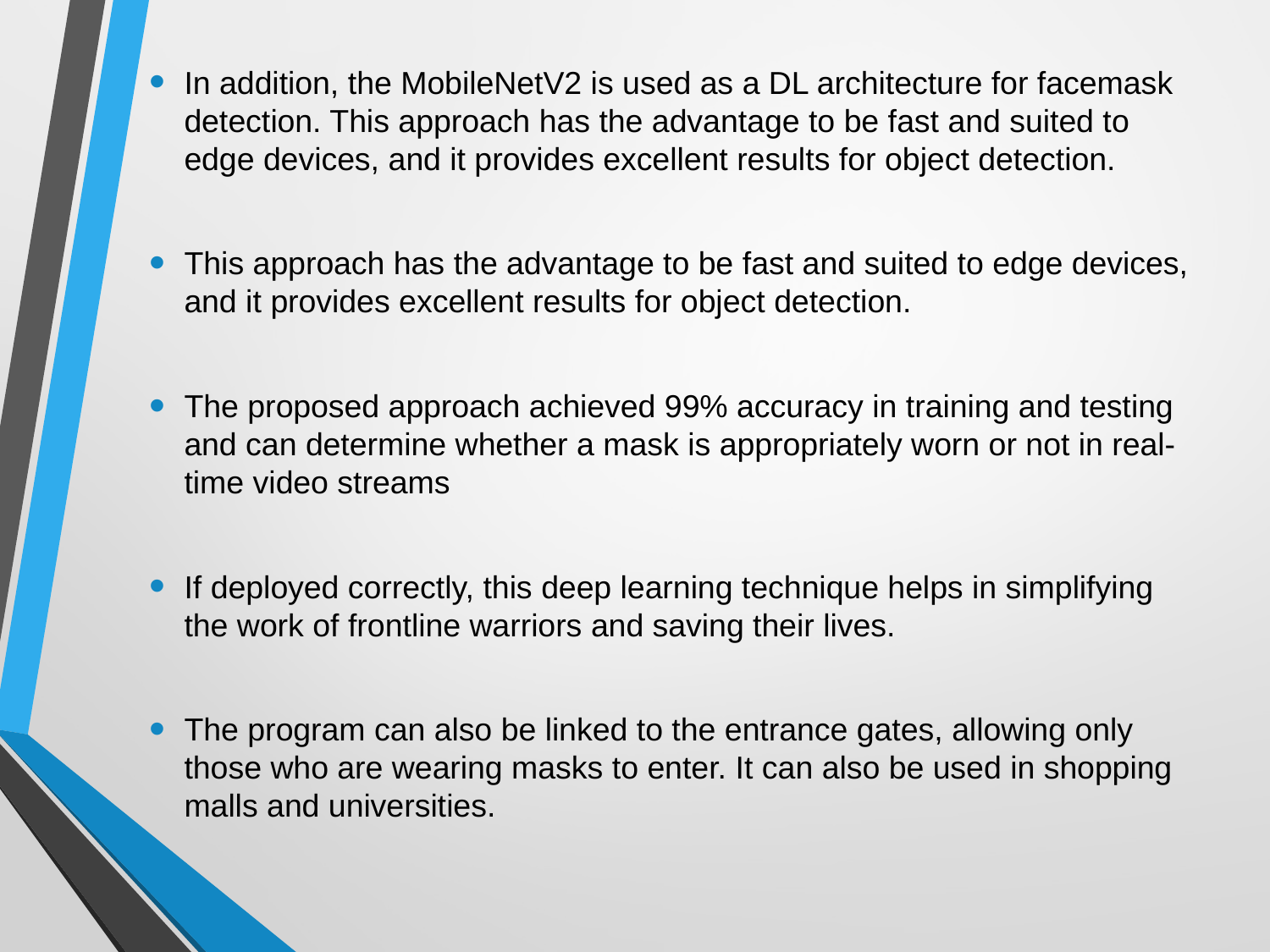

In addition, the MobileNetV2 is used as a DL architecture for facemask detection. This approach has the advantage to be fast and suited to edge devices, and it provides excellent results for object detection.

This approach has the advantage to be fast and suited to edge devices, and it provides excellent results for object detection.

The proposed approach achieved 99% accuracy in training and testing and can determine whether a mask is appropriately worn or not in real-time video streams

If deployed correctly, this deep learning technique helps in simplifying the work of frontline warriors and saving their lives.

The program can also be linked to the entrance gates, allowing only those who are wearing masks to enter. It can also be used in shopping malls and universities.